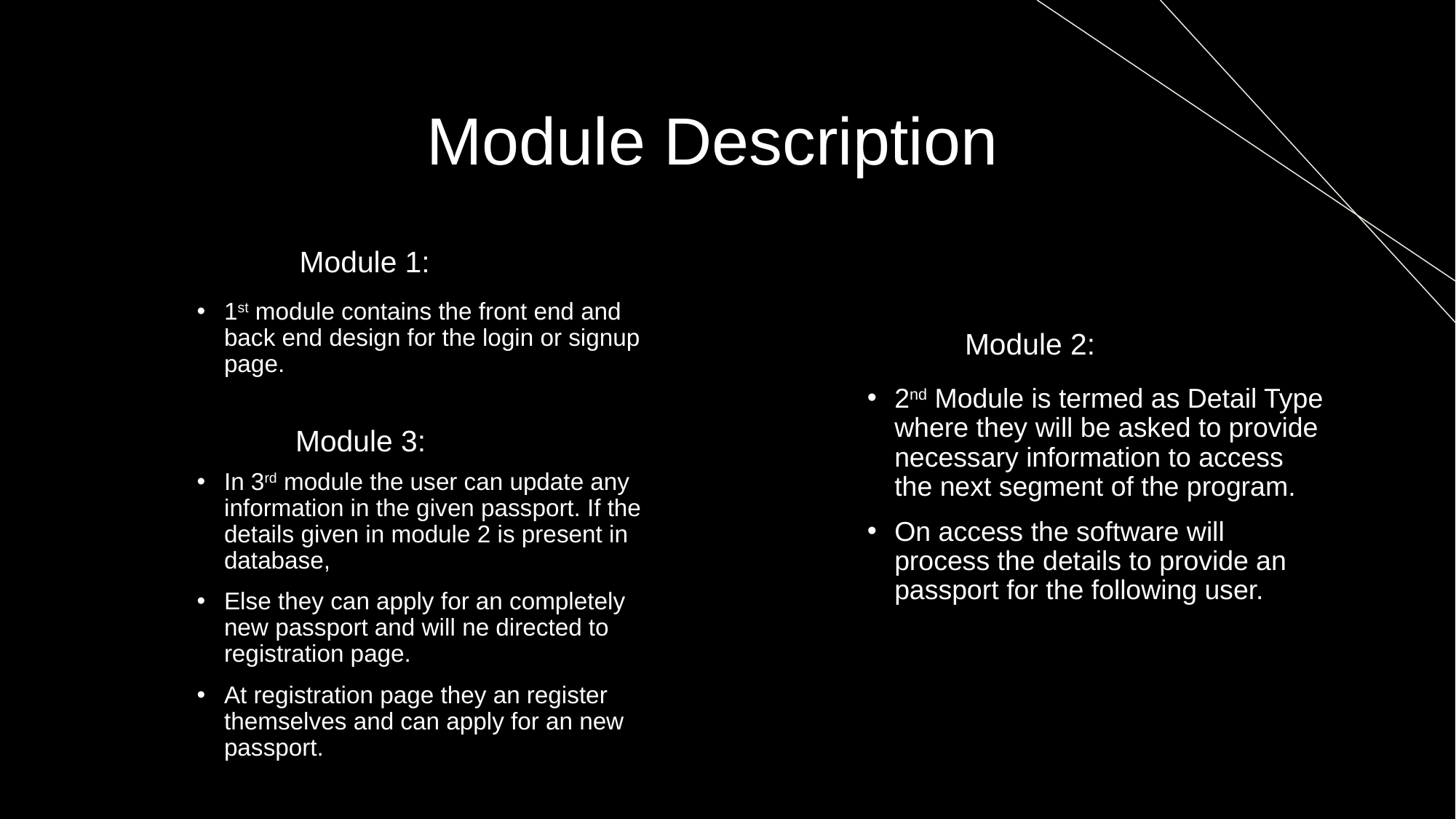

# Module Description
Module 1:
1st module contains the front end and back end design for the login or signup page.
Module 2:
2nd Module is termed as Detail Type where they will be asked to provide necessary information to access the next segment of the program.
On access the software will process the details to provide an passport for the following user.
Module 3:
In 3rd module the user can update any information in the given passport. If the details given in module 2 is present in database,
Else they can apply for an completely new passport and will ne directed to registration page.
At registration page they an register themselves and can apply for an new passport.